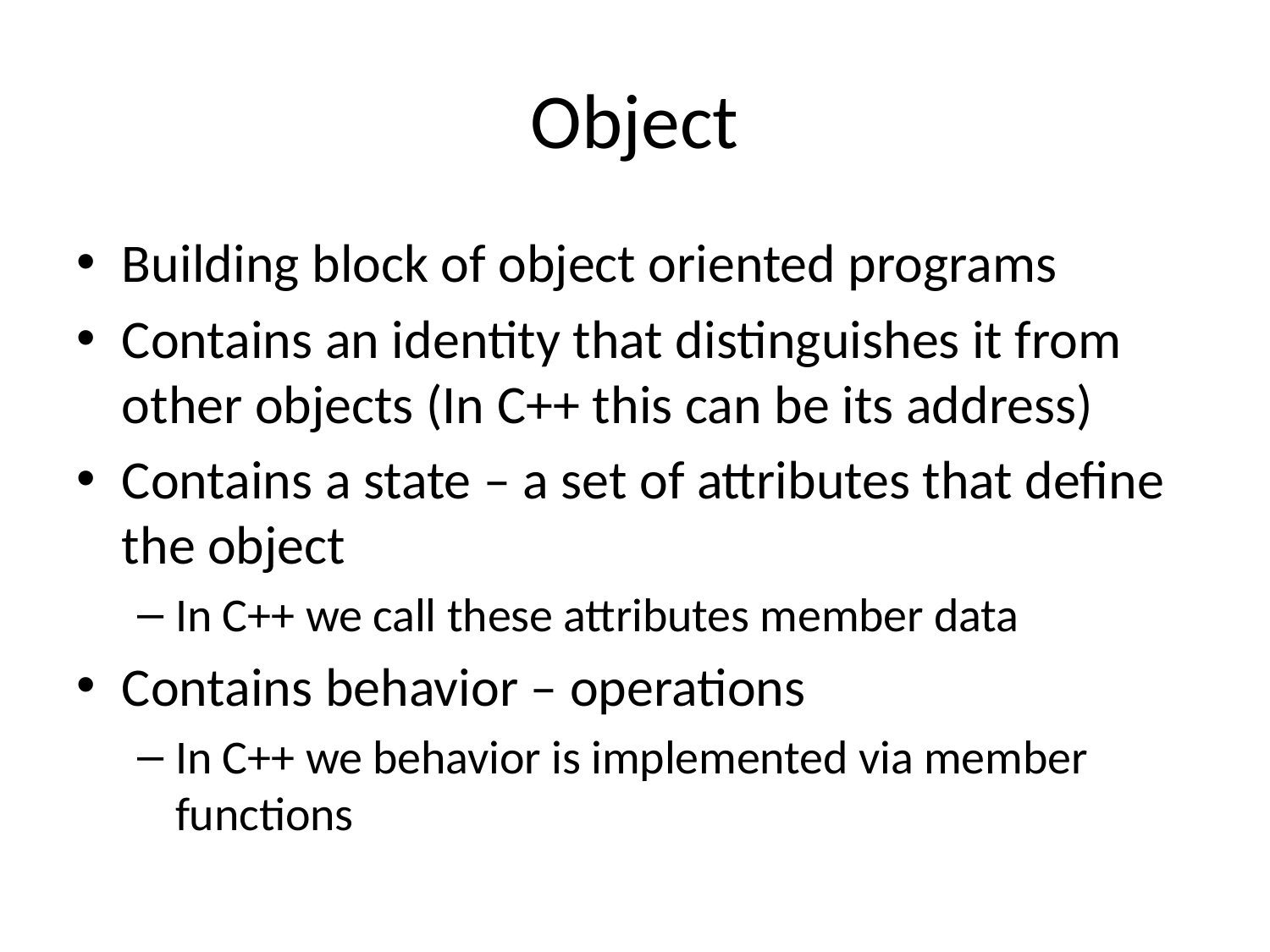

# Object
Building block of object oriented programs
Contains an identity that distinguishes it from other objects (In C++ this can be its address)
Contains a state – a set of attributes that define the object
In C++ we call these attributes member data
Contains behavior – operations
In C++ we behavior is implemented via member functions